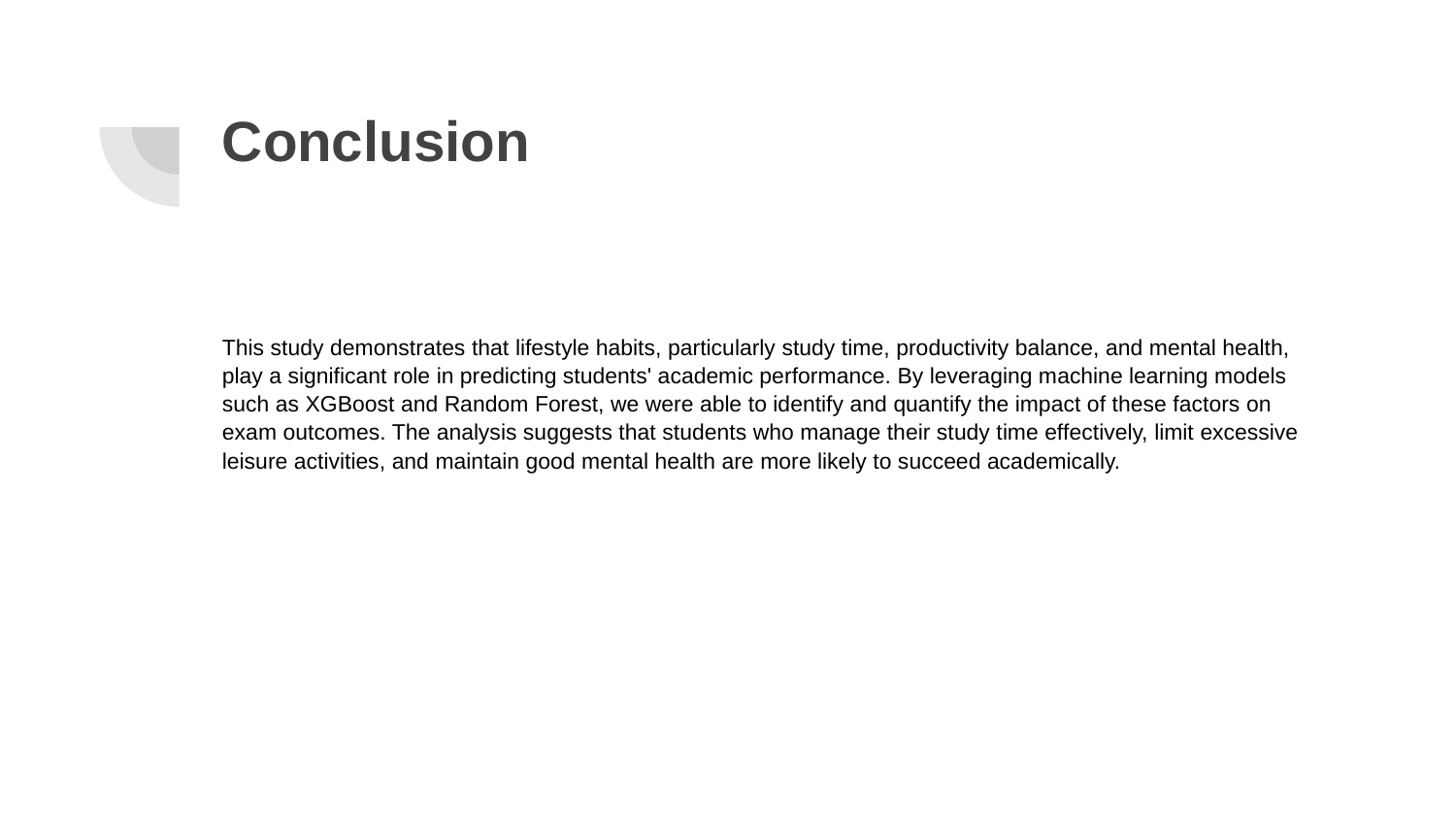

# Conclusion
This study demonstrates that lifestyle habits, particularly study time, productivity balance, and mental health, play a significant role in predicting students' academic performance. By leveraging machine learning models such as XGBoost and Random Forest, we were able to identify and quantify the impact of these factors on exam outcomes. The analysis suggests that students who manage their study time effectively, limit excessive leisure activities, and maintain good mental health are more likely to succeed academically.